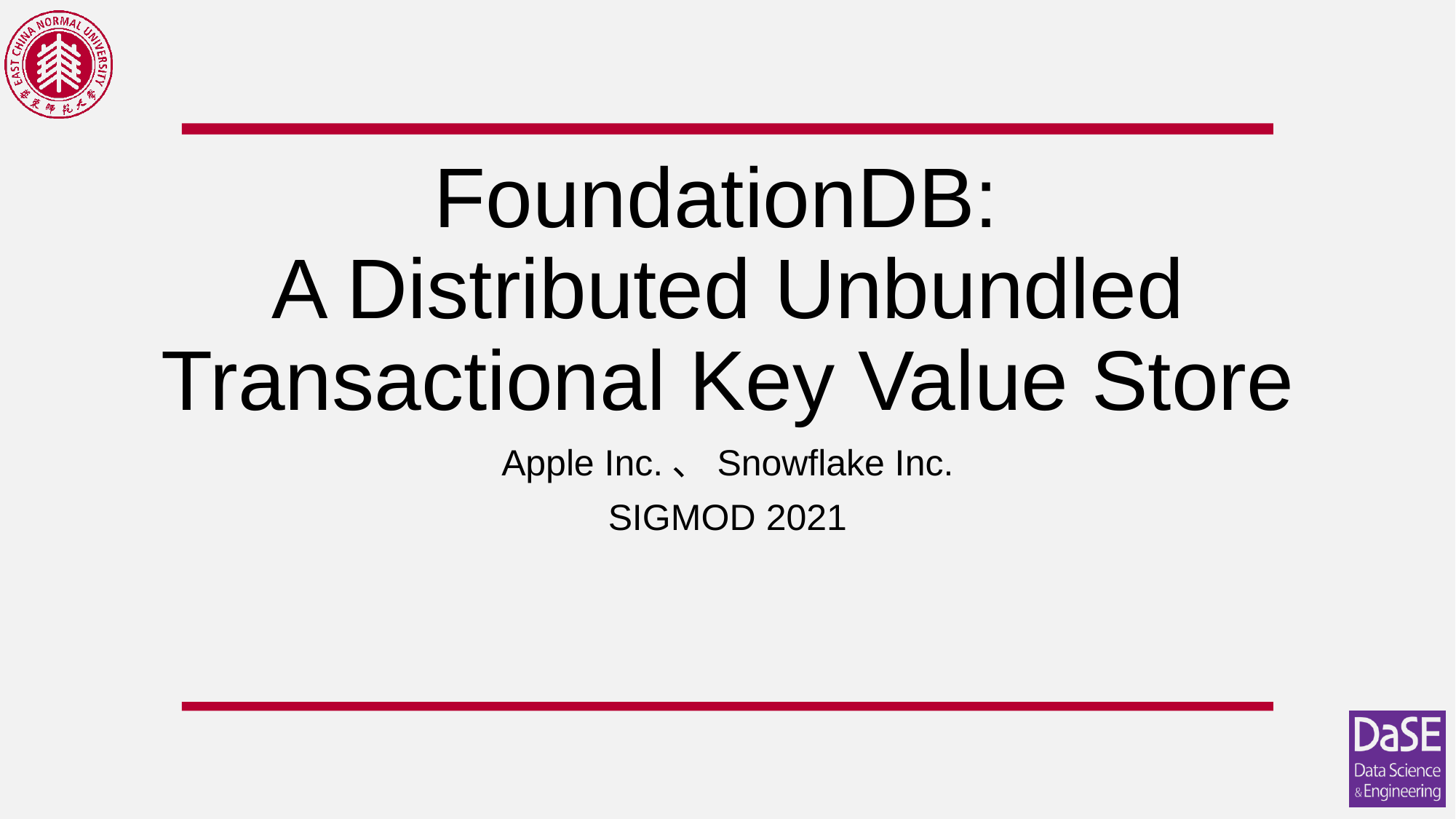

# FoundationDB: A Distributed Unbundled Transactional Key Value Store
Apple Inc.、Snowflake Inc.
SIGMOD 2021